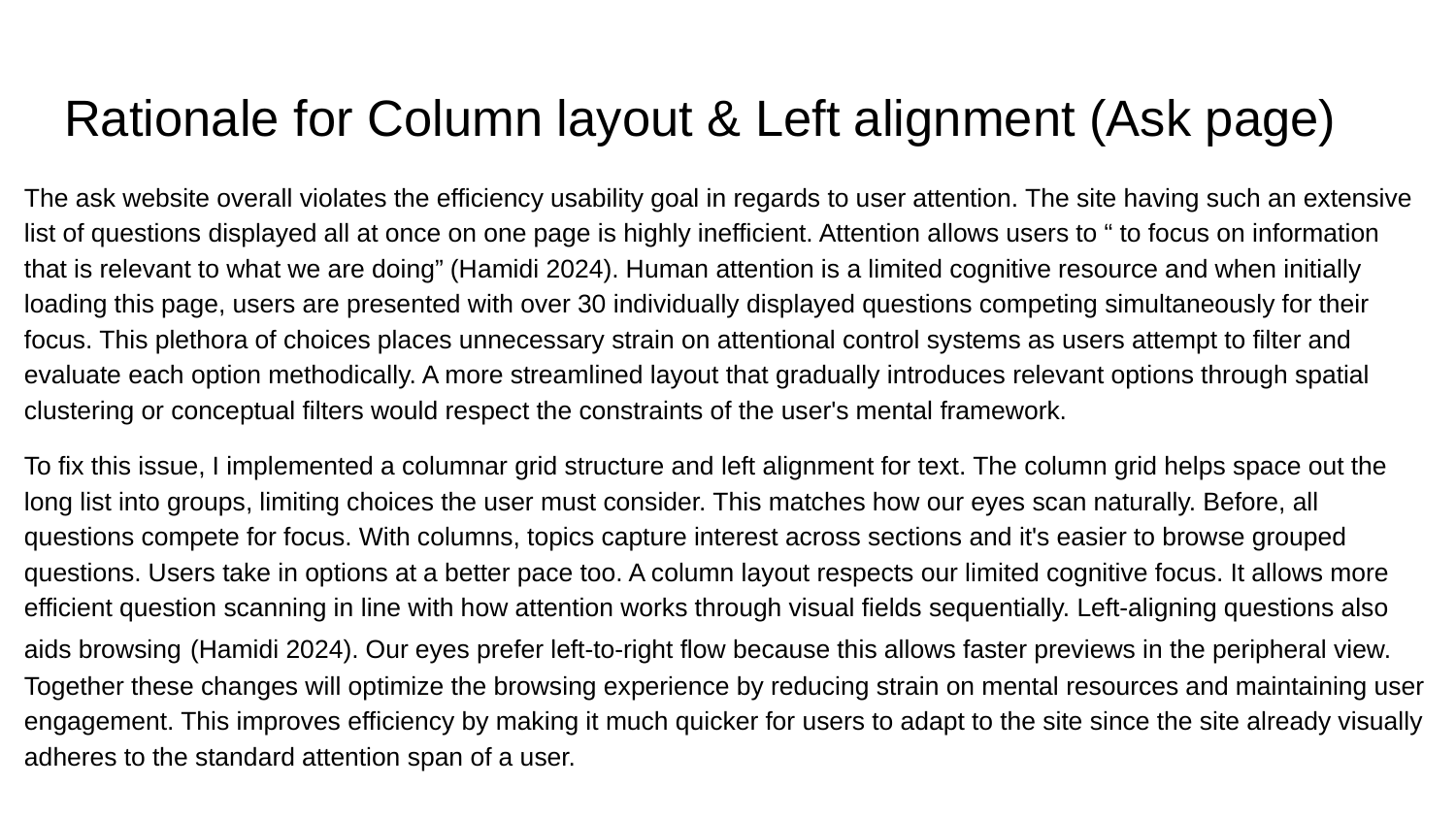

# Rationale for Column layout & Left alignment (Ask page)

The ask website overall violates the efficiency usability goal in regards to user attention. The site having such an extensive list of questions displayed all at once on one page is highly inefficient. Attention allows users to “ to focus on information that is relevant to what we are doing” (Hamidi 2024). Human attention is a limited cognitive resource and when initially loading this page, users are presented with over 30 individually displayed questions competing simultaneously for their focus. This plethora of choices places unnecessary strain on attentional control systems as users attempt to filter and evaluate each option methodically. A more streamlined layout that gradually introduces relevant options through spatial clustering or conceptual filters would respect the constraints of the user's mental framework.
To fix this issue, I implemented a columnar grid structure and left alignment for text. The column grid helps space out the long list into groups, limiting choices the user must consider. This matches how our eyes scan naturally. Before, all questions compete for focus. With columns, topics capture interest across sections and it's easier to browse grouped questions. Users take in options at a better pace too. A column layout respects our limited cognitive focus. It allows more efficient question scanning in line with how attention works through visual fields sequentially. Left-aligning questions also aids browsing (Hamidi 2024). Our eyes prefer left-to-right flow because this allows faster previews in the peripheral view. Together these changes will optimize the browsing experience by reducing strain on mental resources and maintaining user engagement. This improves efficiency by making it much quicker for users to adapt to the site since the site already visually adheres to the standard attention span of a user.